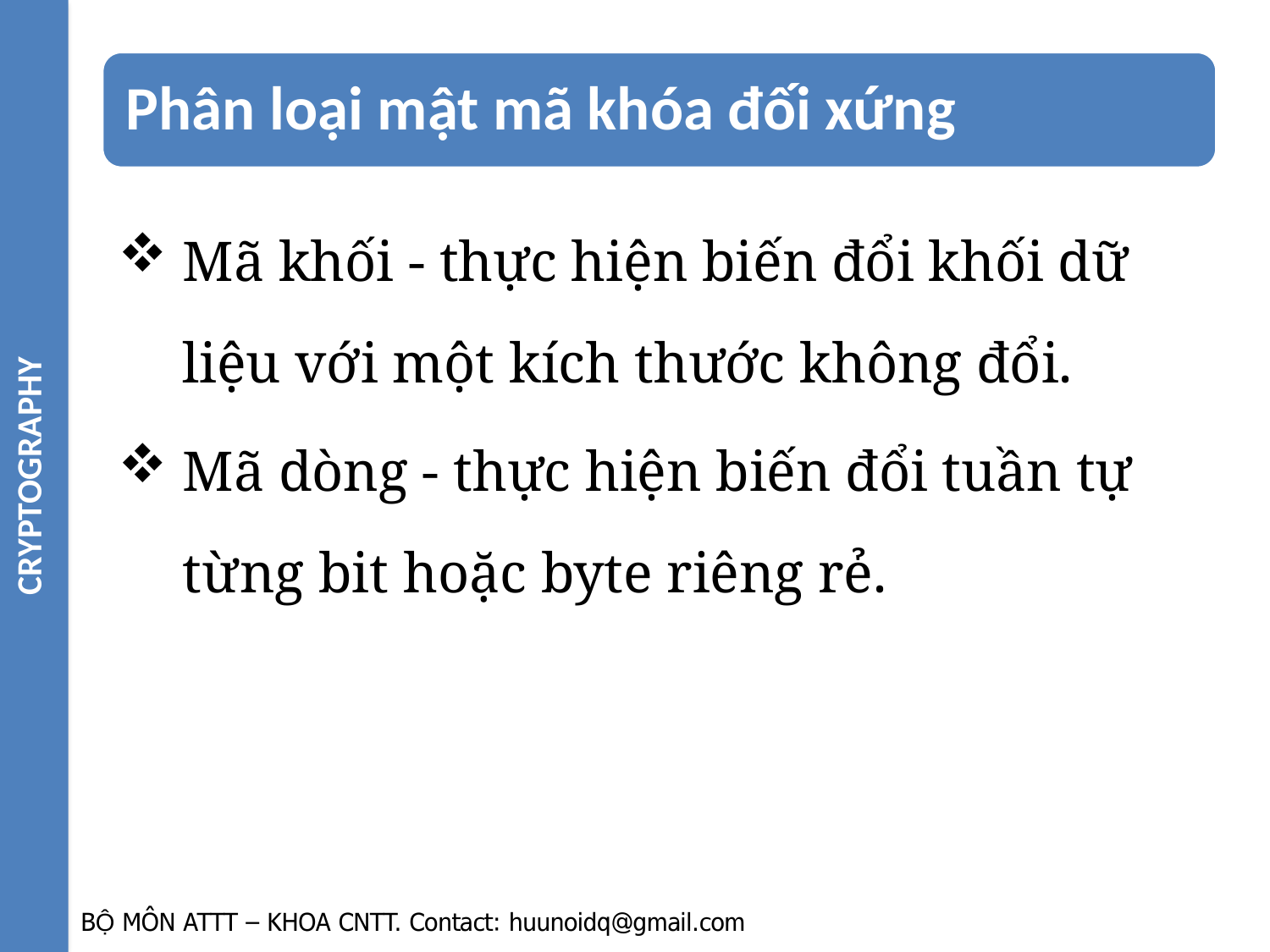

CRYPTOGRAPHY
Phân loại mật mã khóa đối xứng
Mã khối - thực hiện biến đổi khối dữ liệu với một kích thước không đổi.
Mã dòng - thực hiện biến đổi tuần tự từng bit hoặc byte riêng rẻ.
BỘ MÔN ATTT – KHOA CNTT. Contact: huunoidq@gmail.com